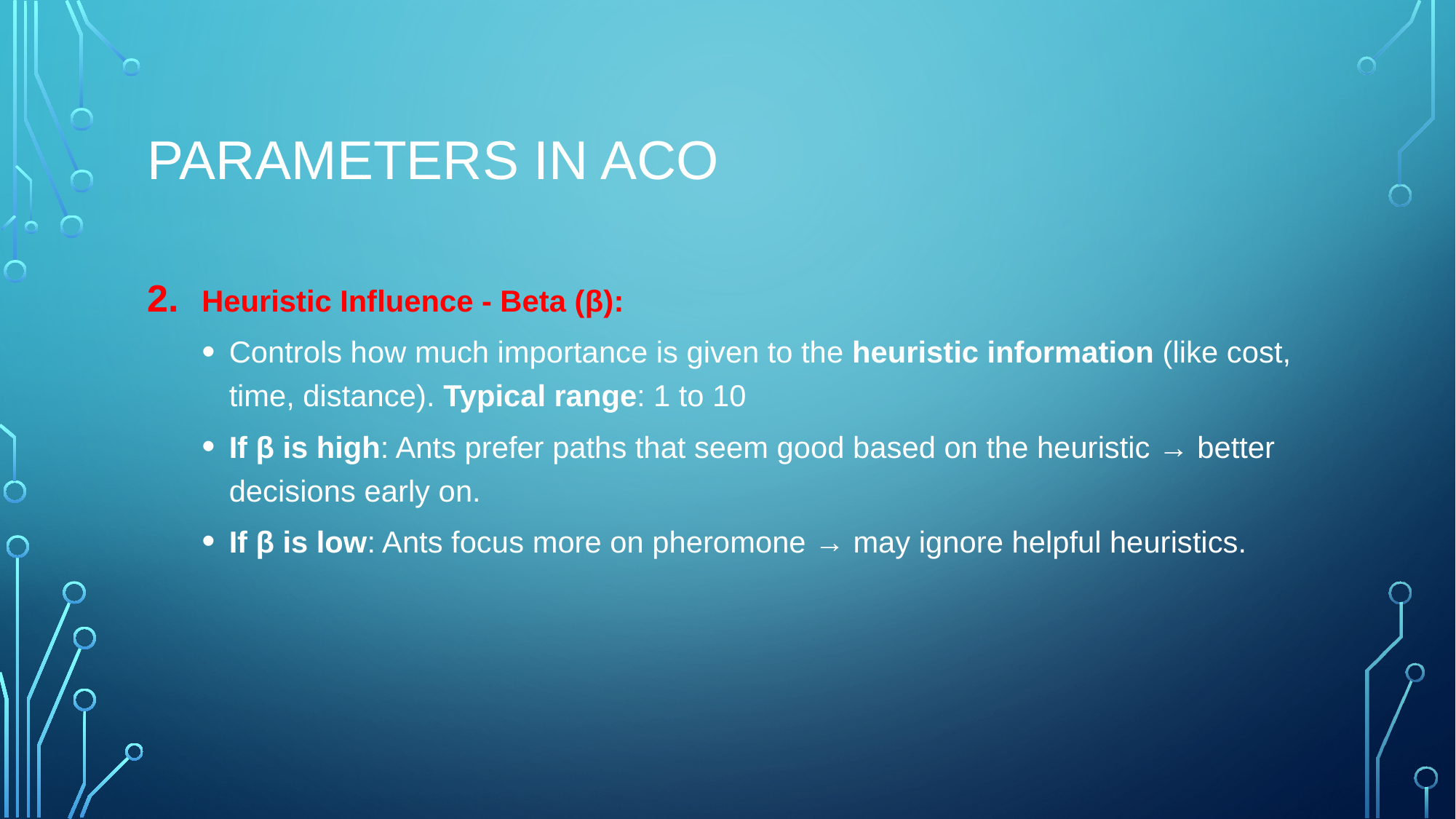

# Parameters in ACO
Heuristic Influence - Beta (β):
Controls how much importance is given to the heuristic information (like cost, time, distance). Typical range: 1 to 10
If β is high: Ants prefer paths that seem good based on the heuristic → better decisions early on.
If β is low: Ants focus more on pheromone → may ignore helpful heuristics.